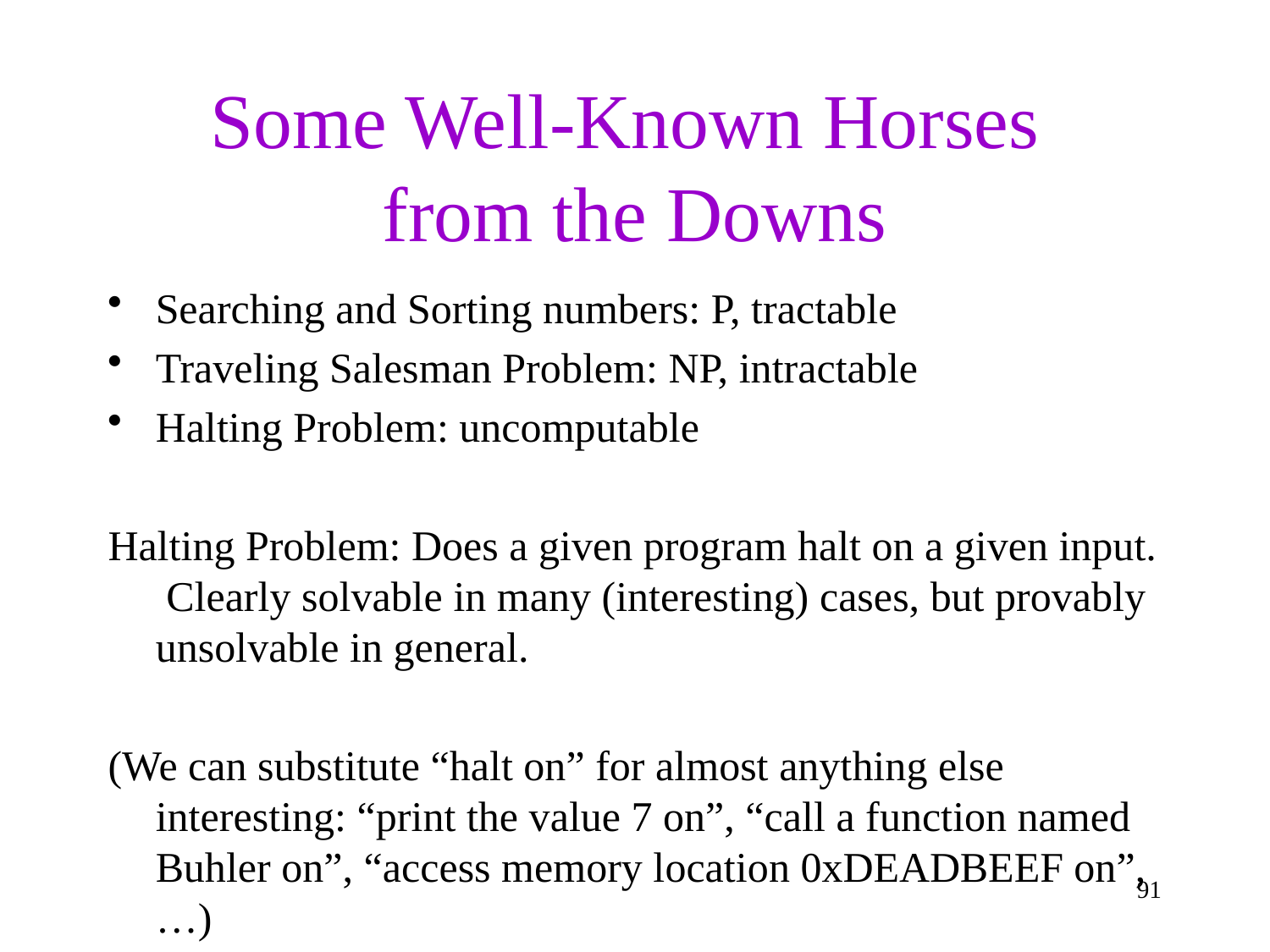

# Some Well-Known Horses from the Downs
Searching and Sorting numbers: P, tractable
Traveling Salesman Problem: NP, intractable
Halting Problem: uncomputable

Halting Problem: Does a given program halt on a given input.  Clearly solvable in many (interesting) cases, but provably unsolvable in general.

(We can substitute “halt on” for almost anything else interesting: “print the value 7 on”, “call a function named Buhler on”, “access memory location 0xDEADBEEF on”, …)
91